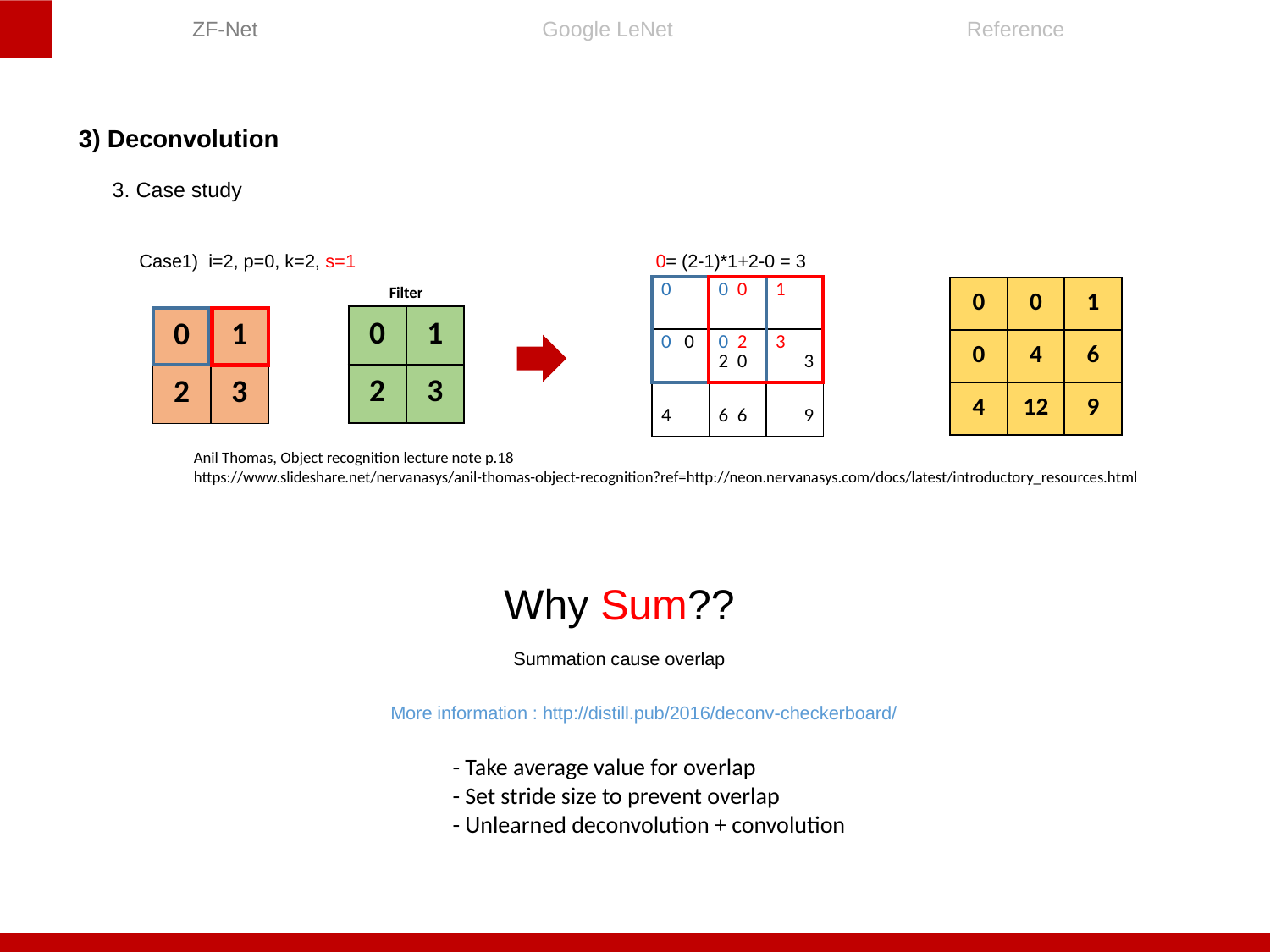

ZF-Net
Google LeNet
Reference
3) Deconvolution
3. Case study
Case1)  i=2, p=0, k=2, s=1
0= (2-1)*1+2-0 = 3
Filter
| 0 | 0 0 | 1 |
| --- | --- | --- |
| 0 0 | 0 2 2 0 | 3 3 |
| 4 | 6 6 | 9 |

| 0 | 0 | 1 |
| --- | --- | --- |
| 0 | 4 | 6 |
| 4 | 12 | 9 |
| 0 | 1 |
| --- | --- |
| 2 | 3 |
| 0 | 1 |
| --- | --- |
| 2 | 3 |

Anil Thomas, Object recognition lecture note p.18
https://www.slideshare.net/nervanasys/anil-thomas-object-recognition?ref=http://neon.nervanasys.com/docs/latest/introductory_resources.html
Why Sum??
Summation cause overlap
More information : http://distill.pub/2016/deconv-checkerboard/
- Take average value for overlap
- Set stride size to prevent overlap
- Unlearned deconvolution + convolution